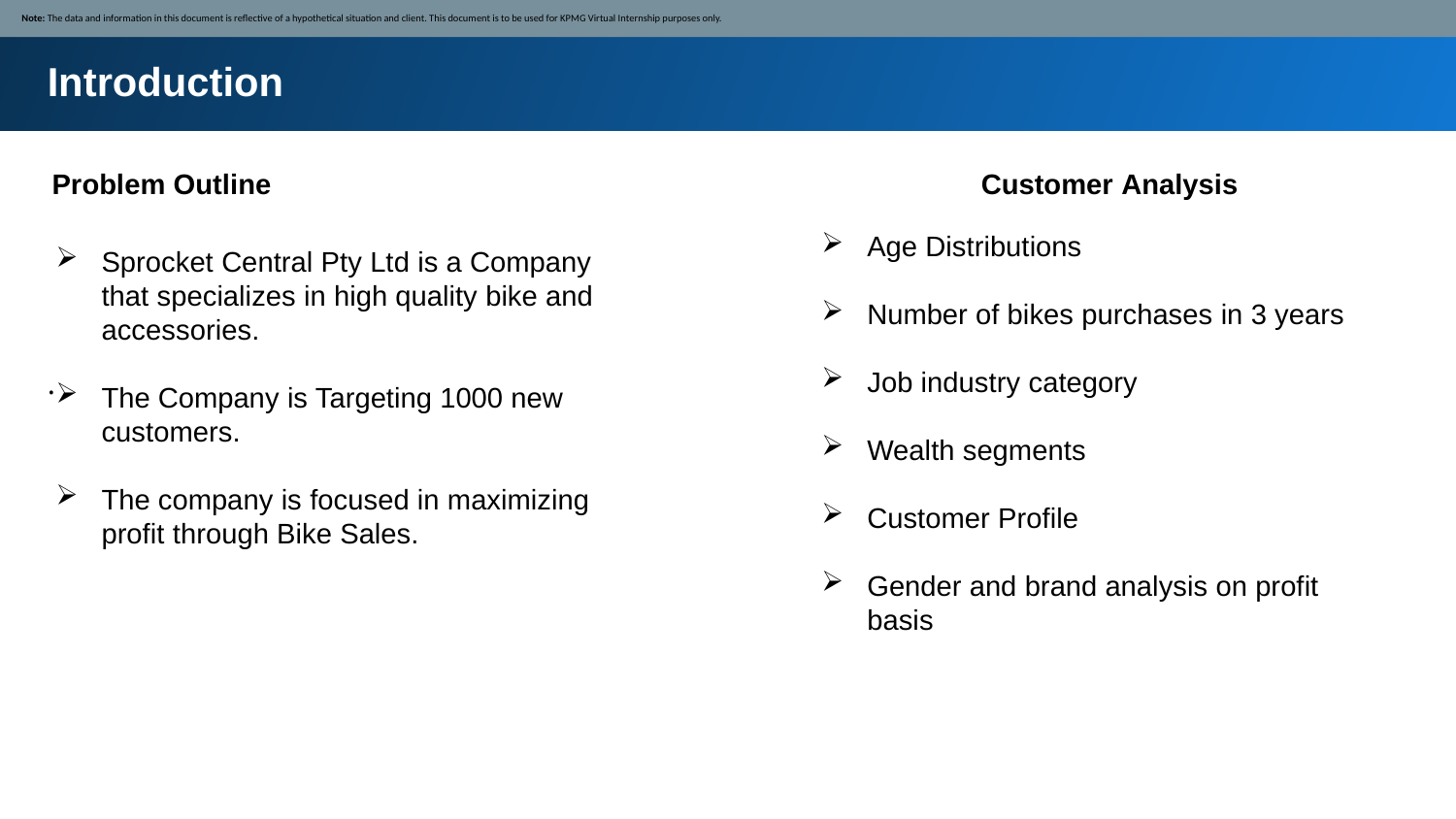

Note: The data and information in this document is reflective of a hypothetical situation and client. This document is to be used for KPMG Virtual Internship purposes only.
Introduction
Problem Outline
Customer Analysis

Age Distributions

Number of bikes purchases in 3 years

Job industry category

Wealth segments

Customer Profile

Gender and brand analysis on profit basis
Sprocket Central Pty Ltd is a Company that specializes in high quality bike and accessories.

The Company is Targeting 1000 new customers.

The company is focused in maximizing profit through Bike Sales.

.